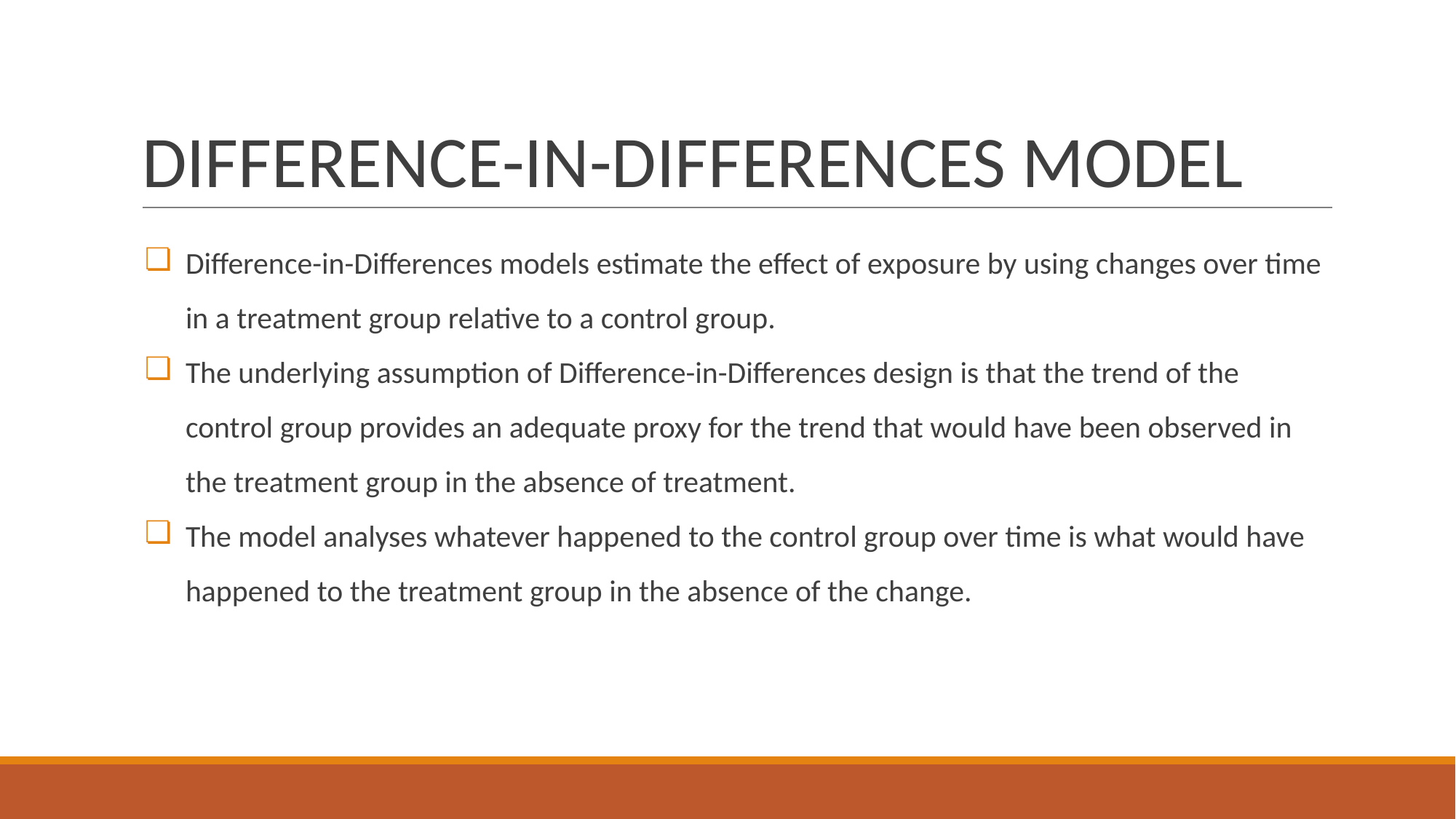

# DIFFERENCE-IN-DIFFERENCES MODEL
Difference-in-Differences models estimate the effect of exposure by using changes over time in a treatment group relative to a control group.
The underlying assumption of Difference-in-Differences design is that the trend of the control group provides an adequate proxy for the trend that would have been observed in the treatment group in the absence of treatment.
The model analyses whatever happened to the control group over time is what would have happened to the treatment group in the absence of the change.